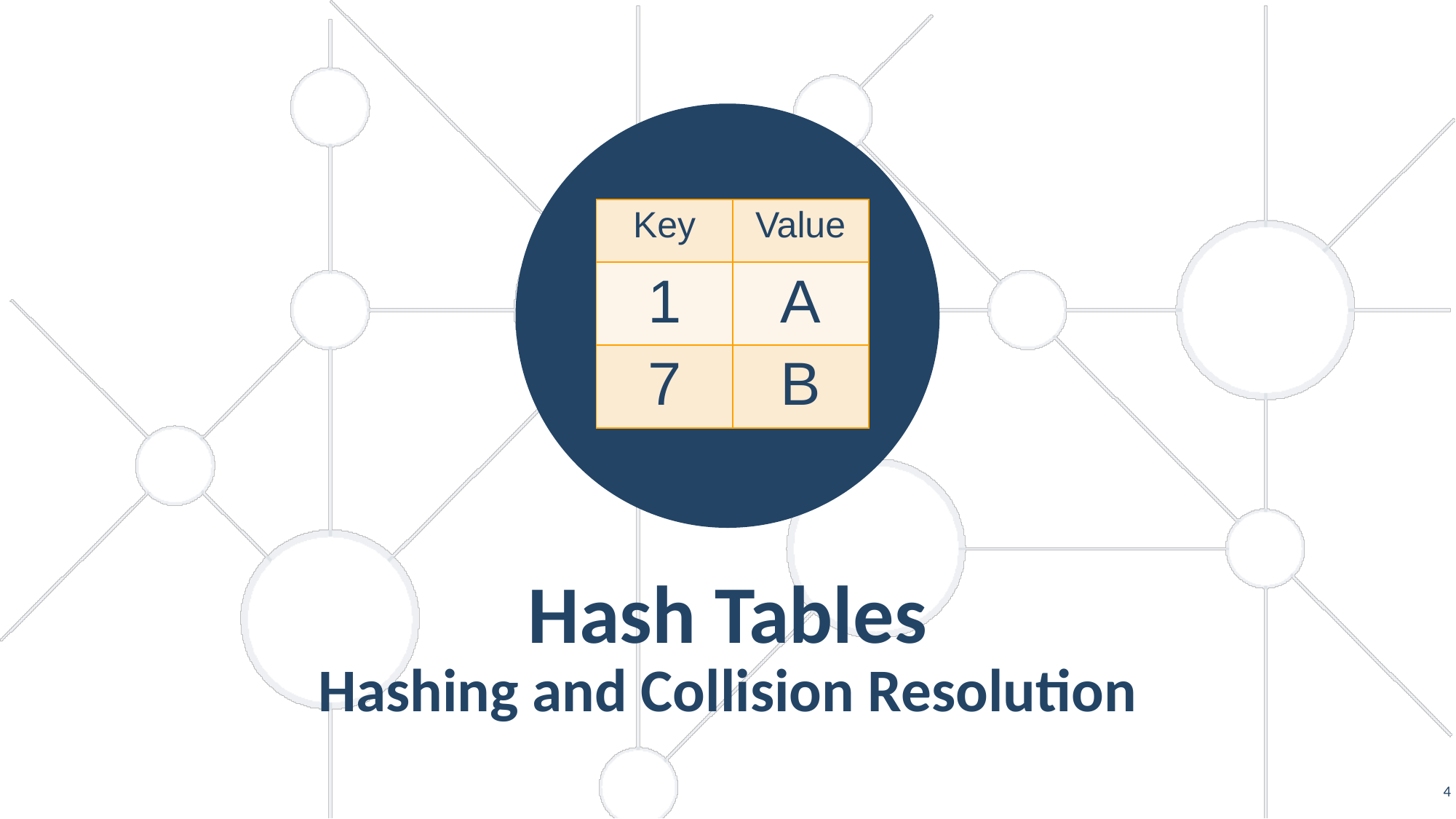

| Key | Value |
| --- | --- |
| 1 | A |
| 7 | B |
Hash Tables
Hashing and Collision Resolution
4